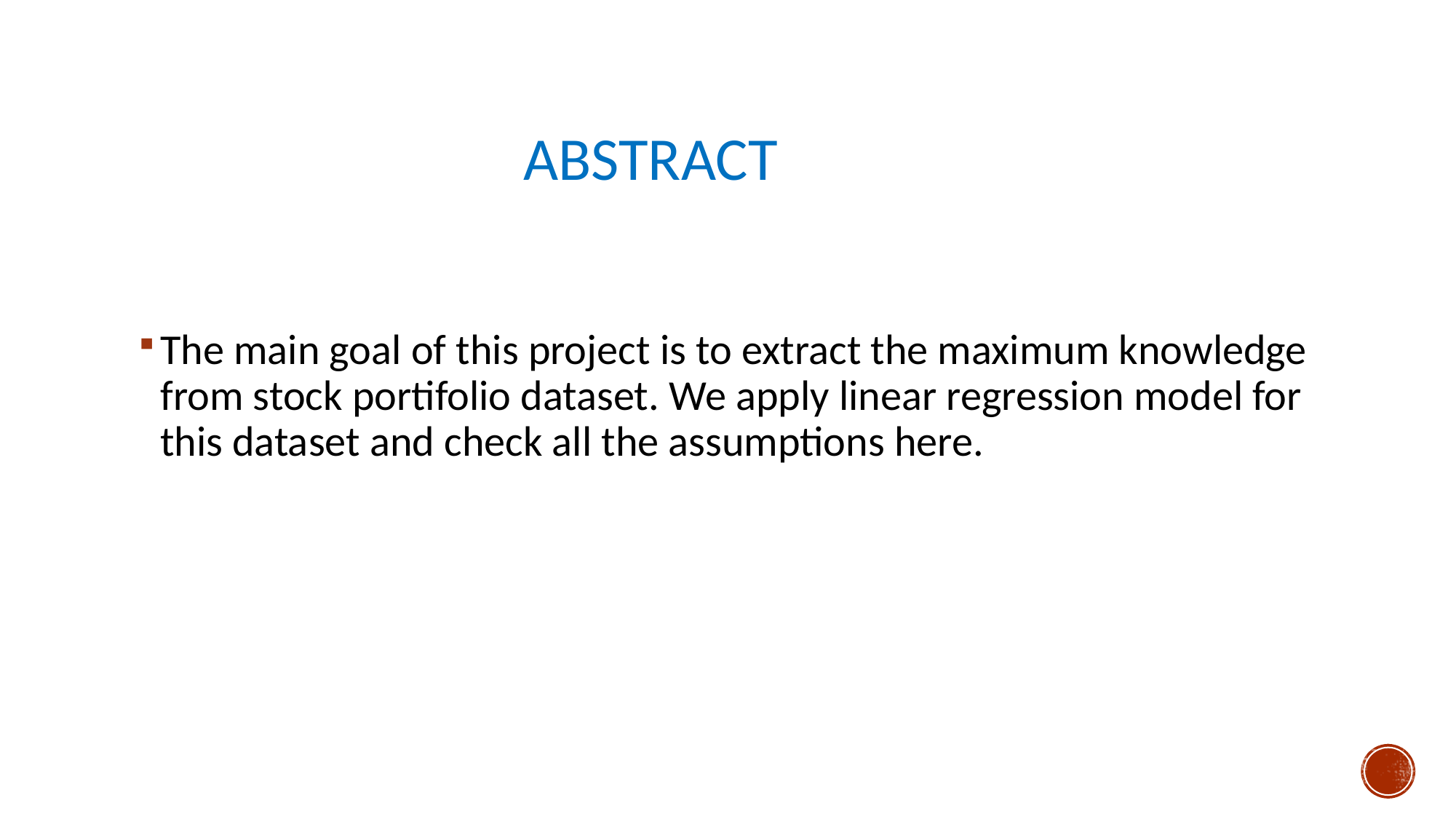

# ABSTRACT

The main goal of this project is to extract the maximum knowledge from stock portifolio dataset. We apply linear regression model for this dataset and check all the assumptions here.